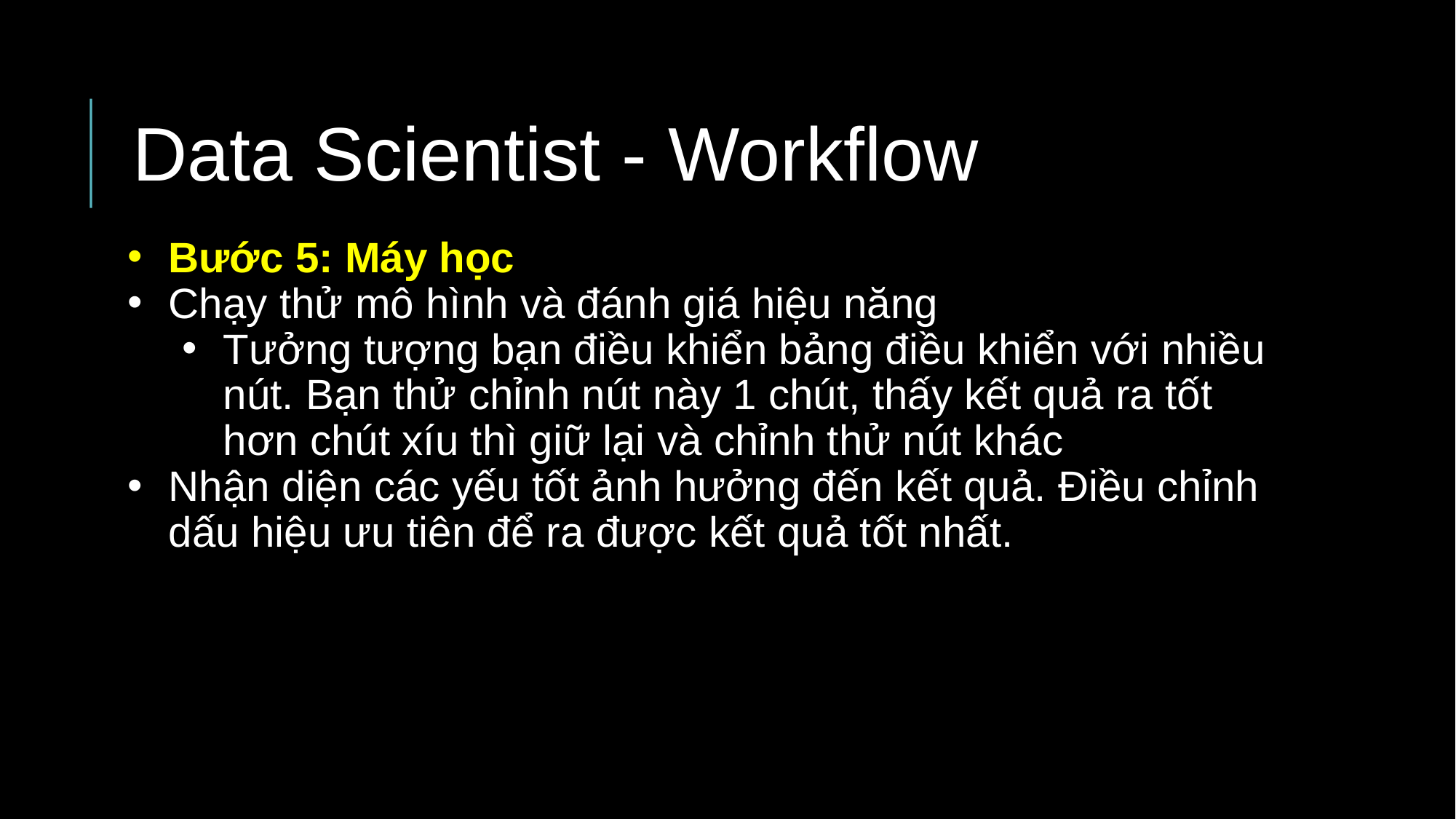

Data Scientist - Workflow
Bước 5: Máy học
Chạy thử mô hình và đánh giá hiệu năng
Tưởng tượng bạn điều khiển bảng điều khiển với nhiều nút. Bạn thử chỉnh nút này 1 chút, thấy kết quả ra tốt hơn chút xíu thì giữ lại và chỉnh thử nút khác
Nhận diện các yếu tốt ảnh hưởng đến kết quả. Điều chỉnh dấu hiệu ưu tiên để ra được kết quả tốt nhất.